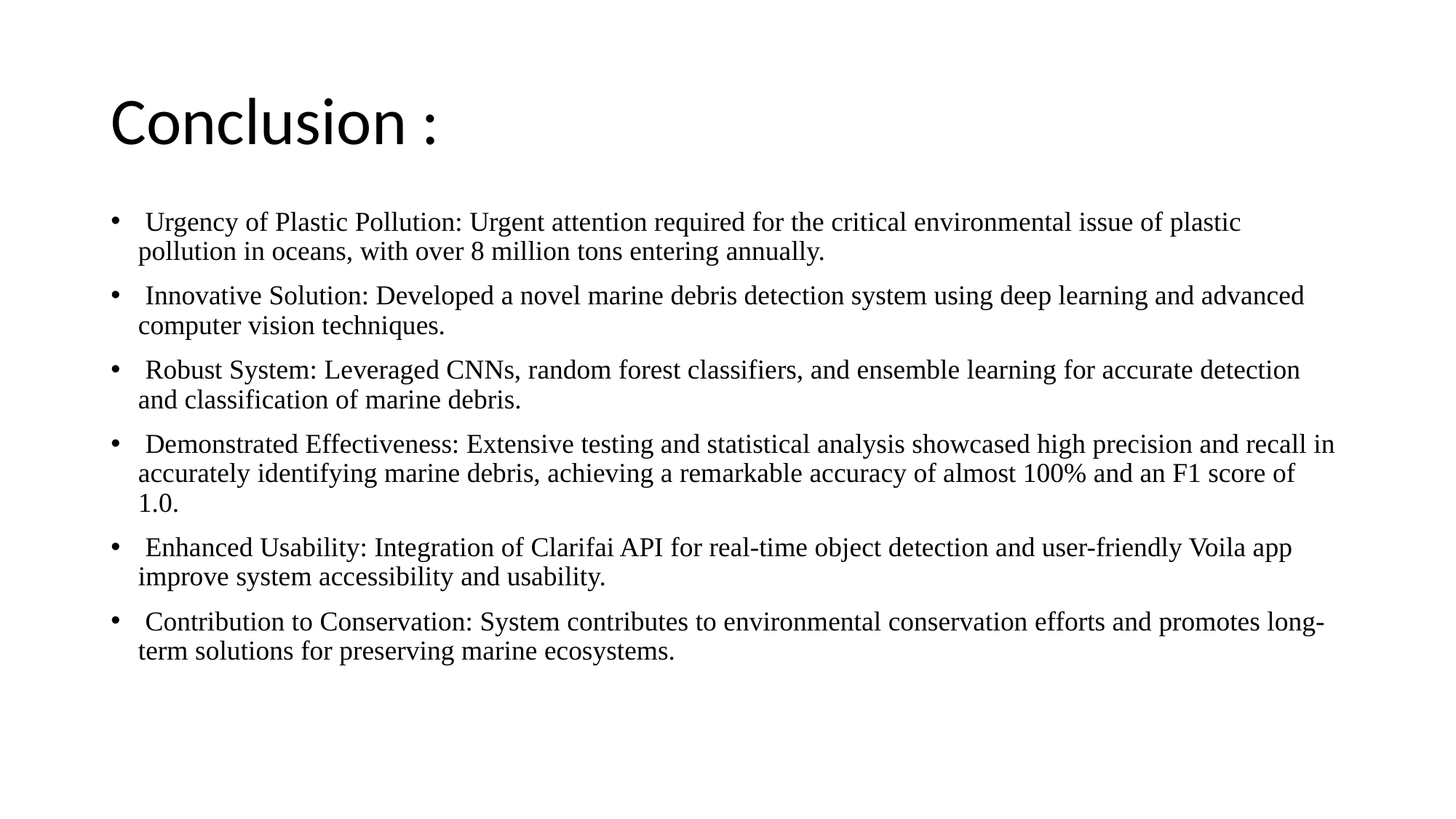

# Conclusion :
 Urgency of Plastic Pollution: Urgent attention required for the critical environmental issue of plastic pollution in oceans, with over 8 million tons entering annually.
 Innovative Solution: Developed a novel marine debris detection system using deep learning and advanced computer vision techniques.
 Robust System: Leveraged CNNs, random forest classifiers, and ensemble learning for accurate detection and classification of marine debris.
 Demonstrated Effectiveness: Extensive testing and statistical analysis showcased high precision and recall in accurately identifying marine debris, achieving a remarkable accuracy of almost 100% and an F1 score of 1.0.
 Enhanced Usability: Integration of Clarifai API for real-time object detection and user-friendly Voila app improve system accessibility and usability.
 Contribution to Conservation: System contributes to environmental conservation efforts and promotes long-term solutions for preserving marine ecosystems.